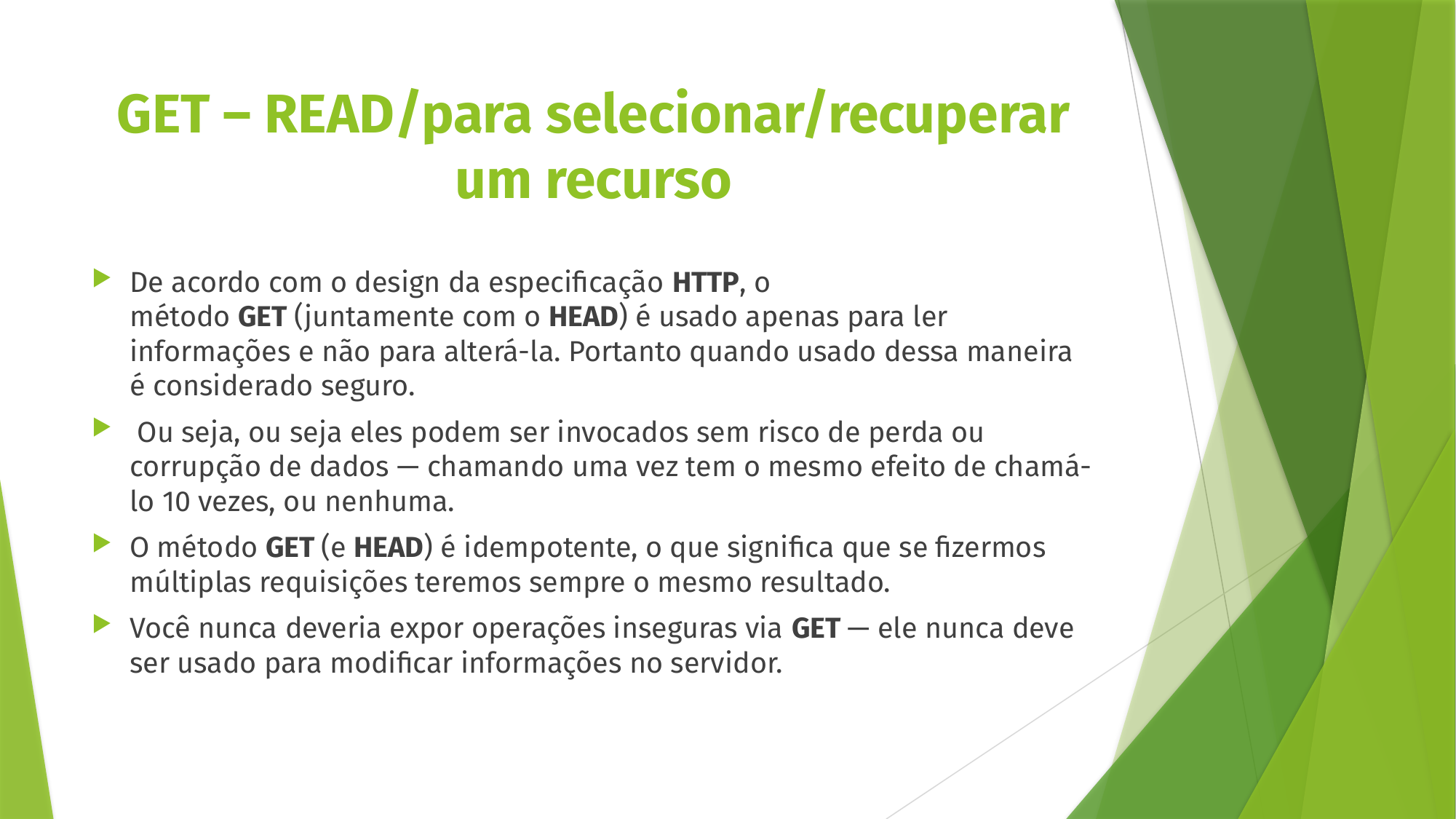

# GET – READ/para selecionar/recuperar um recurso
De acordo com o design da especificação HTTP, o método GET (juntamente com o HEAD) é usado apenas para ler informações e não para alterá-la. Portanto quando usado dessa maneira é considerado seguro.
 Ou seja, ou seja eles podem ser invocados sem risco de perda ou corrupção de dados — chamando uma vez tem o mesmo efeito de chamá-lo 10 vezes, ou nenhuma.
O método GET (e HEAD) é idempotente, o que significa que se fizermos múltiplas requisições teremos sempre o mesmo resultado.
Você nunca deveria expor operações inseguras via GET — ele nunca deve ser usado para modificar informações no servidor.